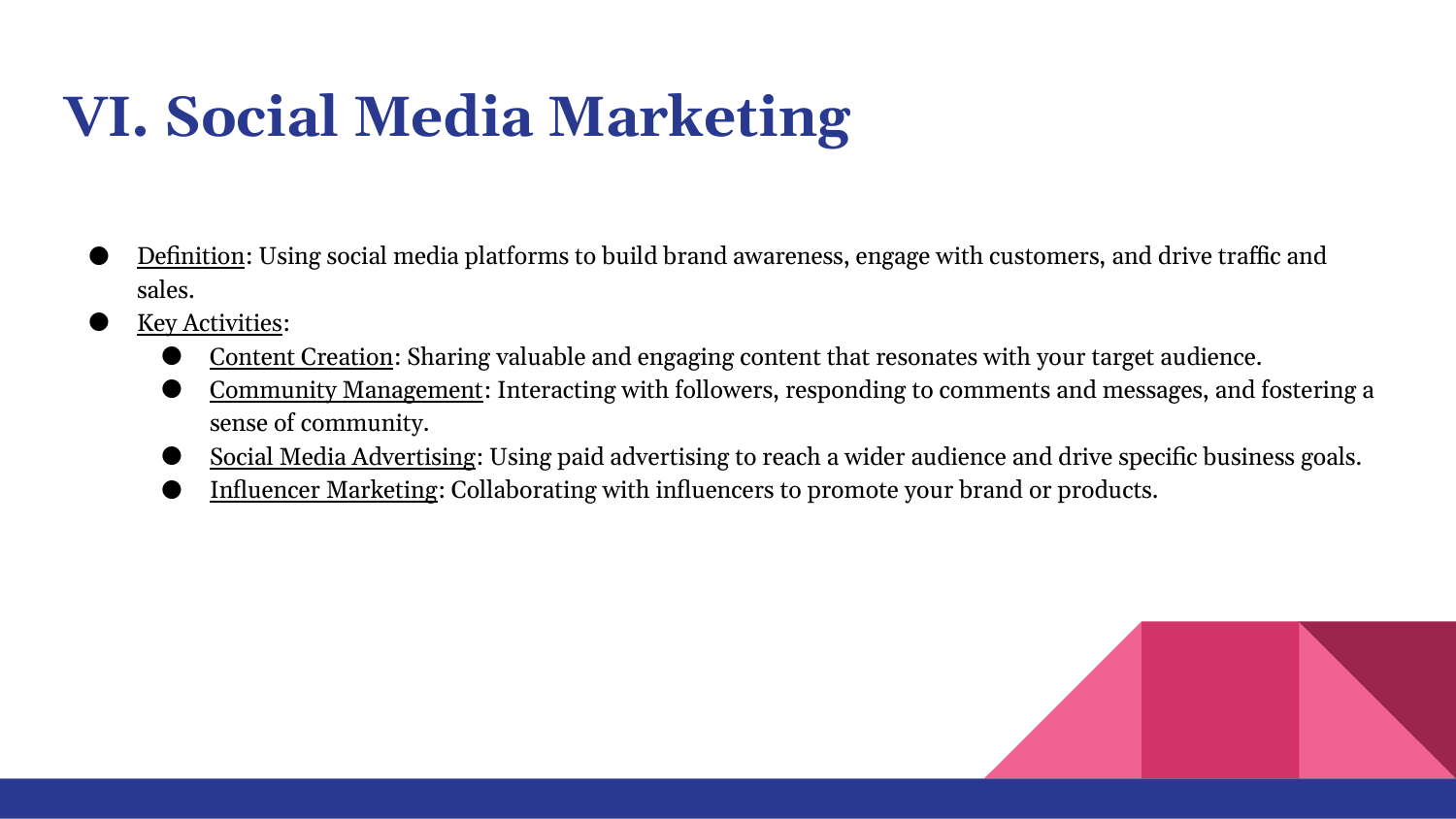

# VI. Social Media Marketing

Definition: Using social media platforms to build brand awareness, engage with customers, and drive traffic and sales.
Key Activities:
Content Creation: Sharing valuable and engaging content that resonates with your target audience.
Community Management: Interacting with followers, responding to comments and messages, and fostering a sense of community.
Social Media Advertising: Using paid advertising to reach a wider audience and drive specific business goals.
Influencer Marketing: Collaborating with influencers to promote your brand or products.